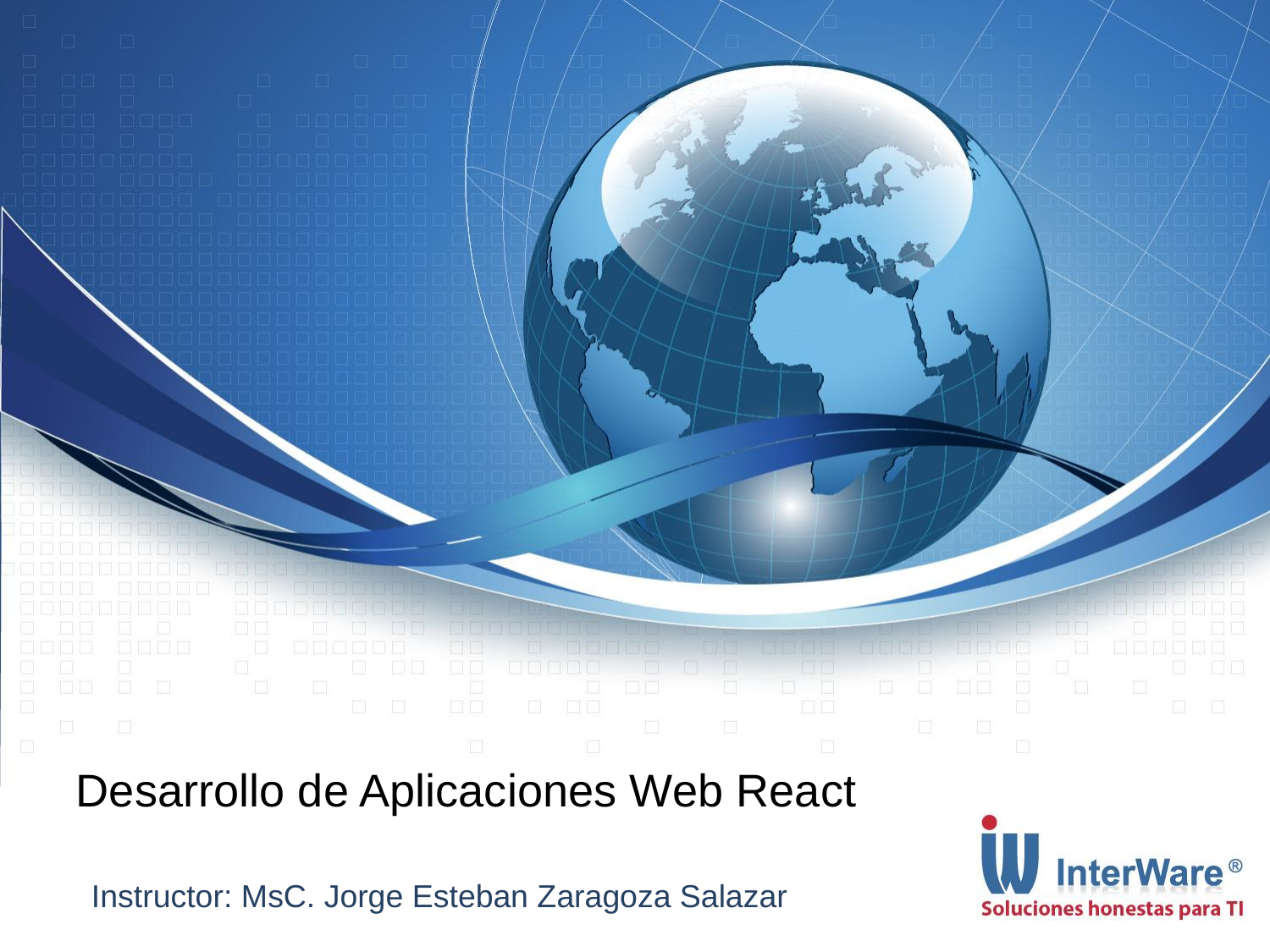

Desarrollo de Aplicaciones Web React
Instructor: MsC. Jorge Esteban Zaragoza Salazar